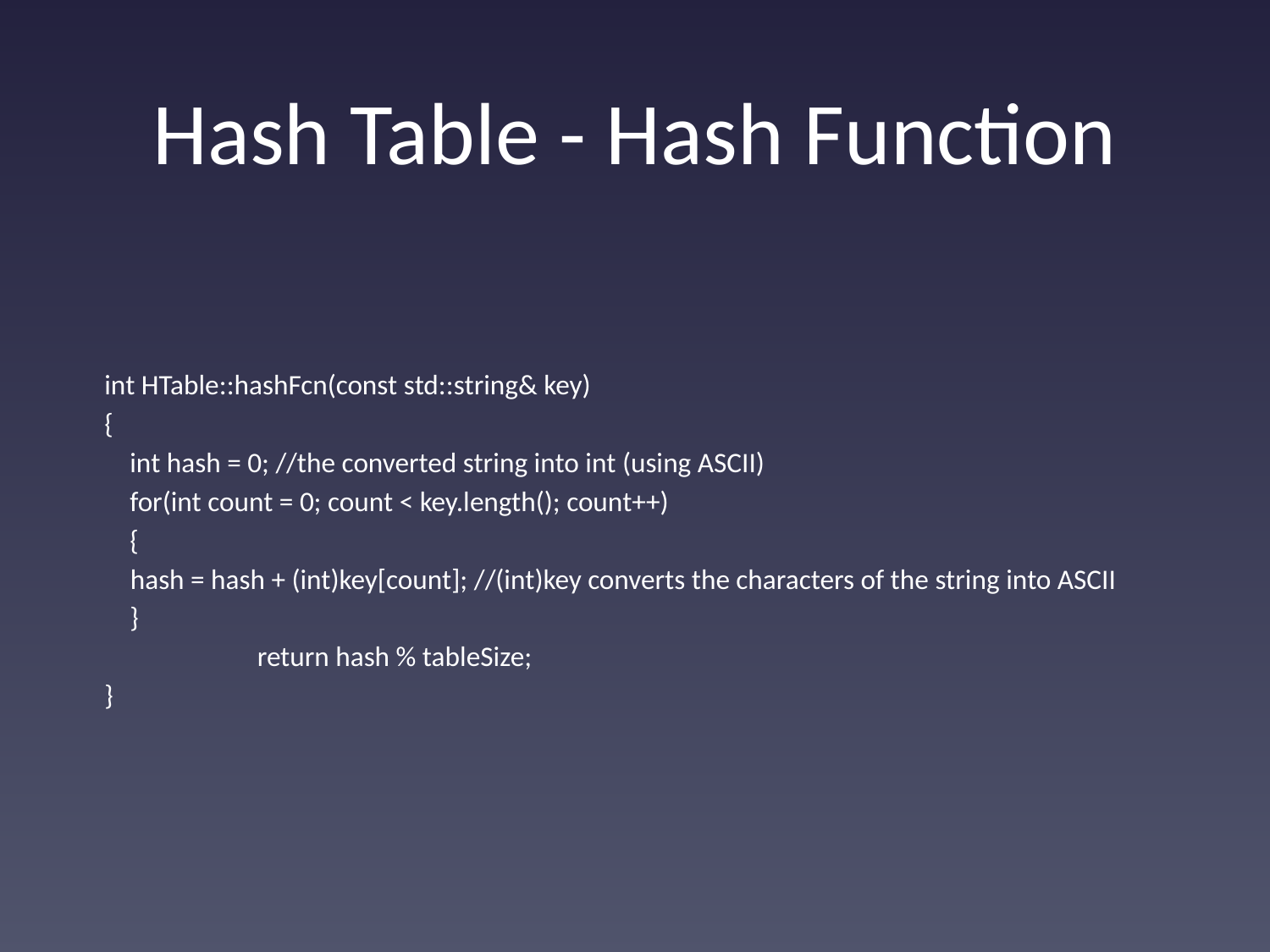

# Hash Table - Hash Function
int HTable::hashFcn(const std::string& key)
{
    int hash = 0; //the converted string into int (using ASCII)
    for(int count = 0; count < key.length(); count++)
    {
   	 hash = hash + (int)key[count]; //(int)key converts the characters of the string into ASCII
    }
     	 return hash % tableSize;
}